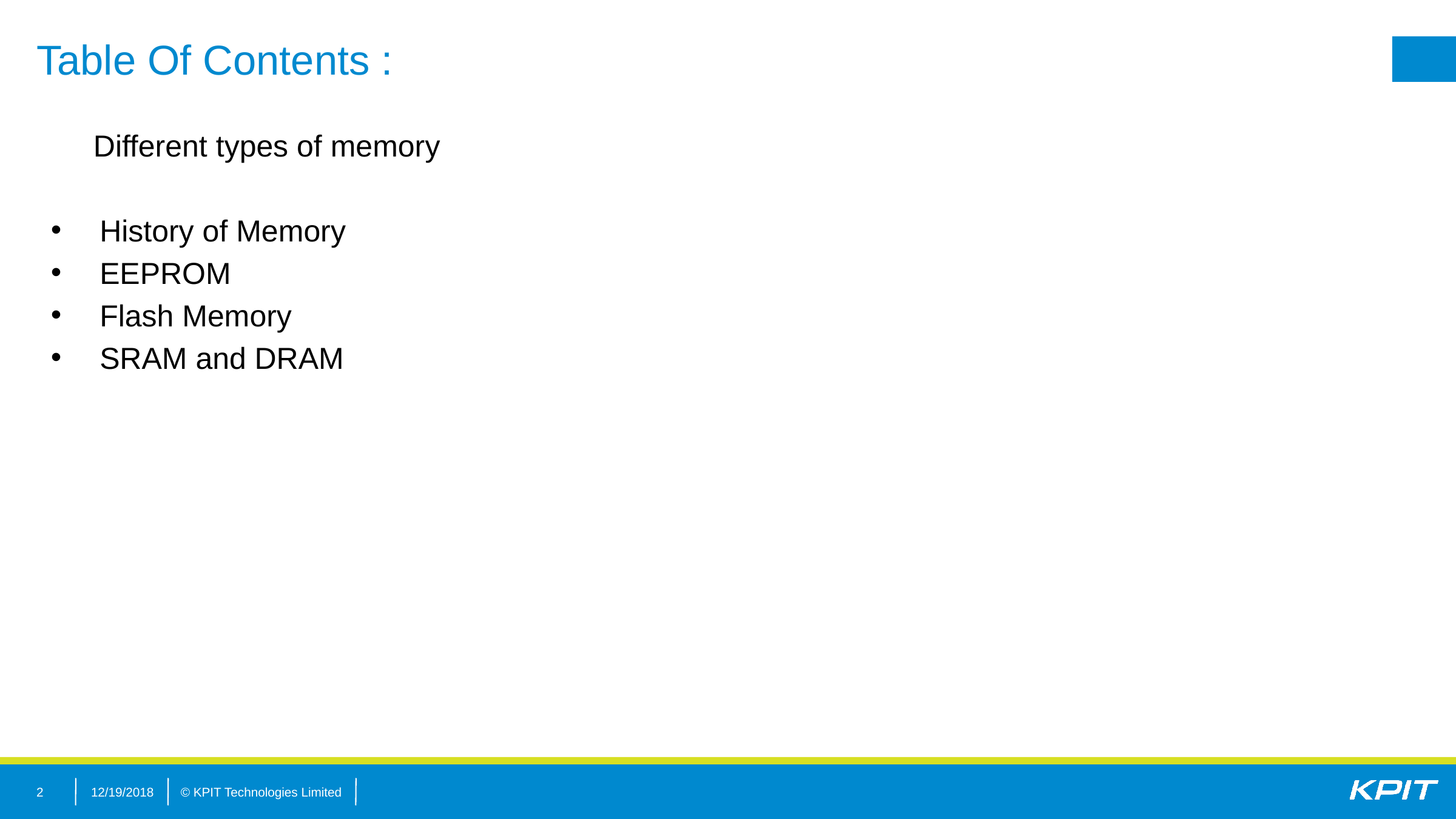

Table Of Contents :

     Different types of memory

History of Memory
EEPROM
Flash Memory
SRAM and DRAM

2
12/19/2018